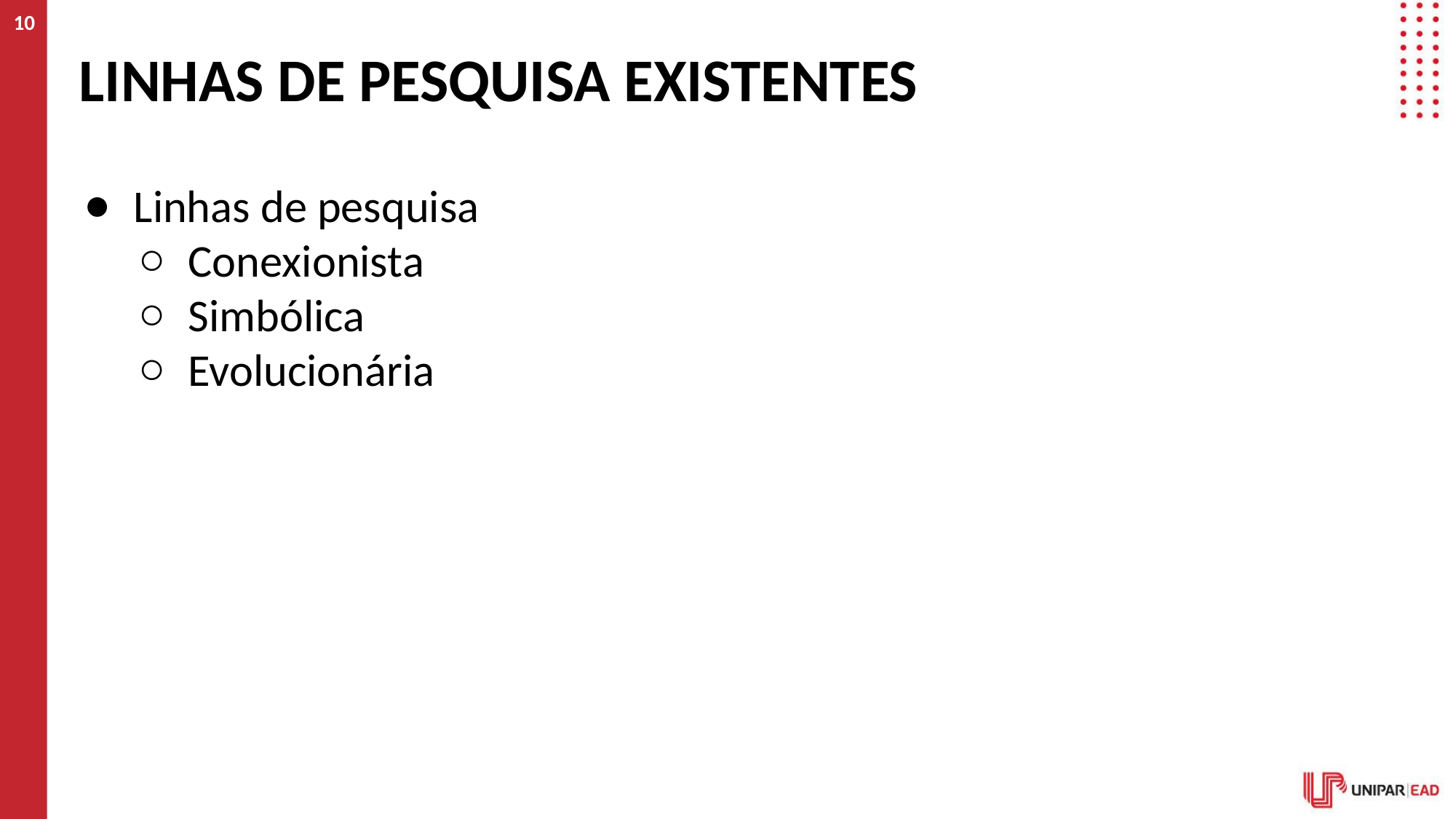

10
# LINHAS DE PESQUISA EXISTENTES
Linhas de pesquisa
Conexionista
Simbólica
Evolucionária